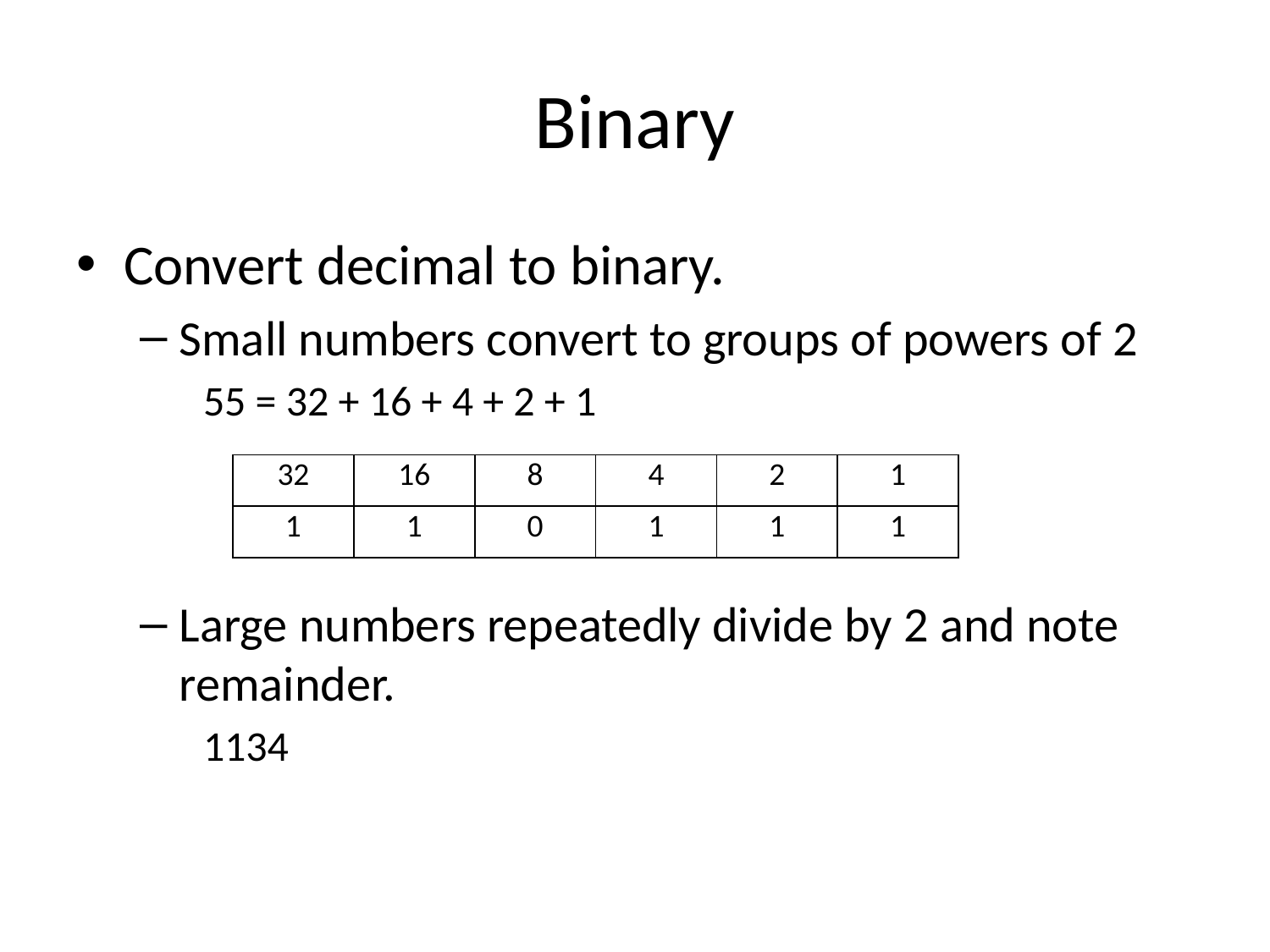

# Binary
Convert decimal to binary.
Small numbers convert to groups of powers of 2
55 = 32 + 16 + 4 + 2 + 1

Large numbers repeatedly divide by 2 and note remainder.
1134
| 32 | 16 | 8 | 4 | 2 | 1 |
| --- | --- | --- | --- | --- | --- |
| 1 | 1 | 0 | 1 | 1 | 1 |